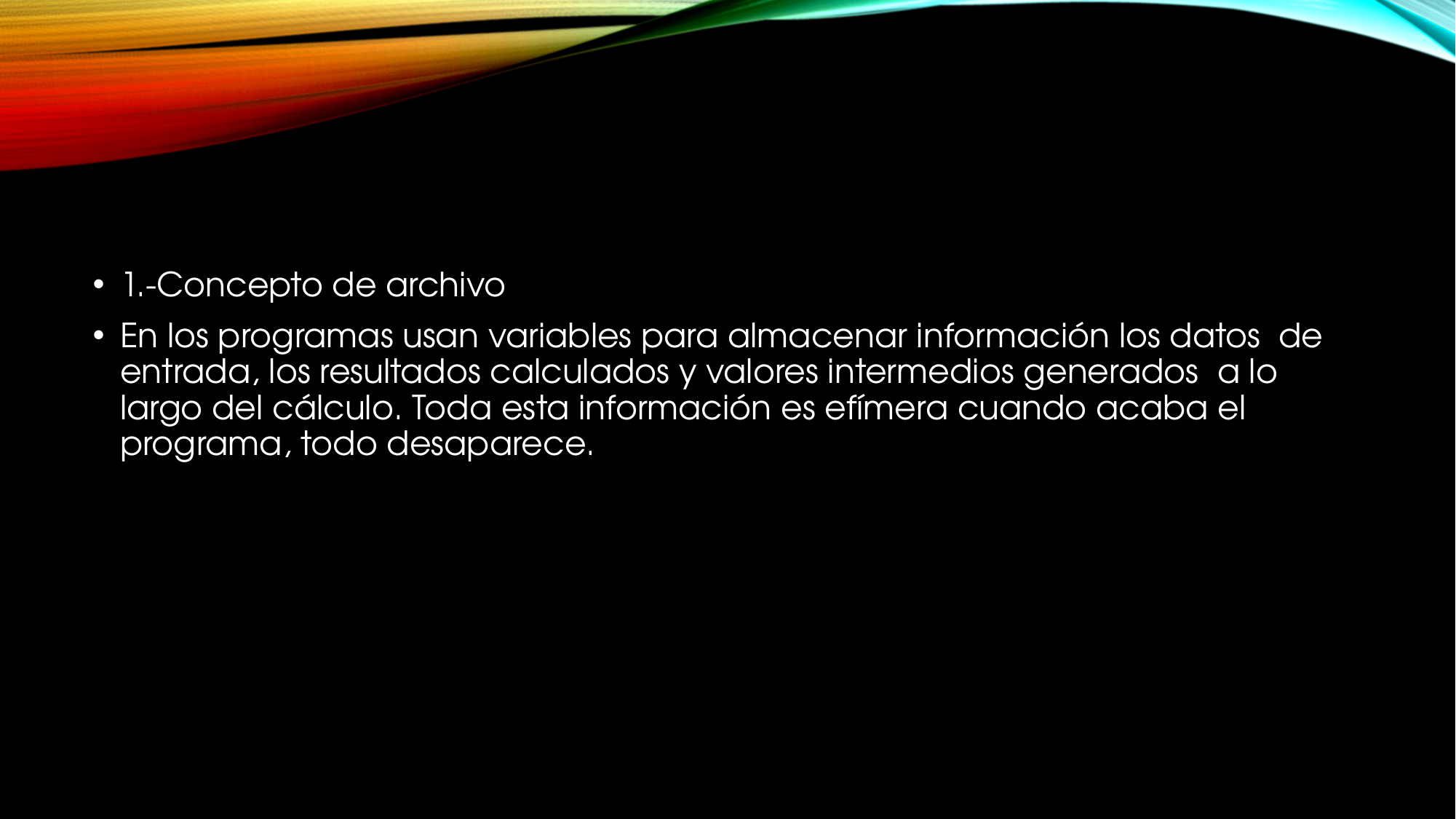

1.-Concepto de archivo
En los programas usan variables para almacenar información los datos  de entrada, los resultados calculados y valores intermedios generados  a lo largo del cálculo. Toda esta información es efímera cuando acaba el programa, todo desaparece.